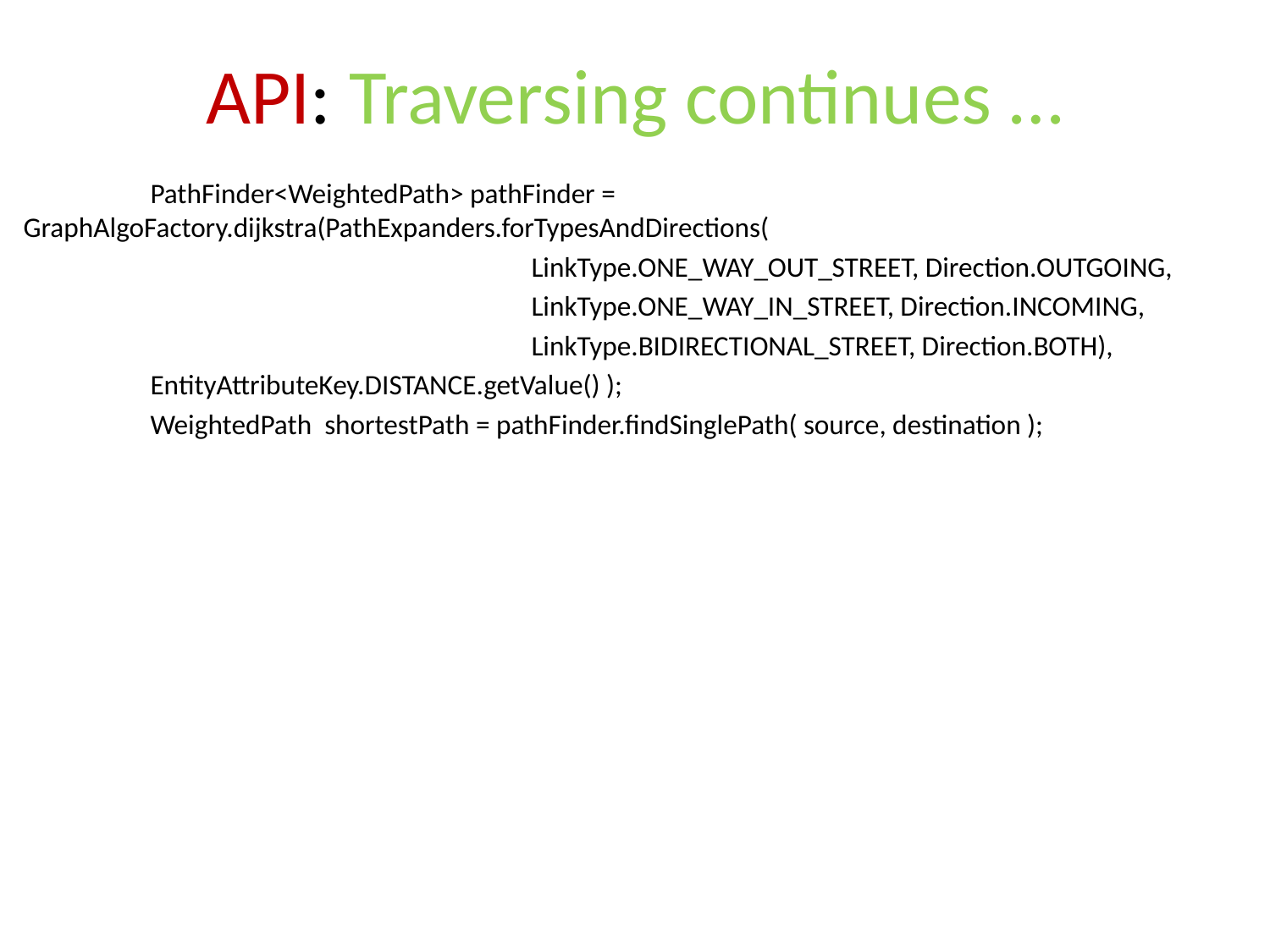

# API: Traversing continues …
 	PathFinder<WeightedPath> pathFinder = 		GraphAlgoFactory.dijkstra(PathExpanders.forTypesAndDirections(
 				LinkType.ONE_WAY_OUT_STREET, Direction.OUTGOING,
				LinkType.ONE_WAY_IN_STREET, Direction.INCOMING,
    				LinkType.BIDIRECTIONAL_STREET, Direction.BOTH),
	EntityAttributeKey.DISTANCE.getValue() );
	WeightedPath  shortestPath = pathFinder.findSinglePath( source, destination );